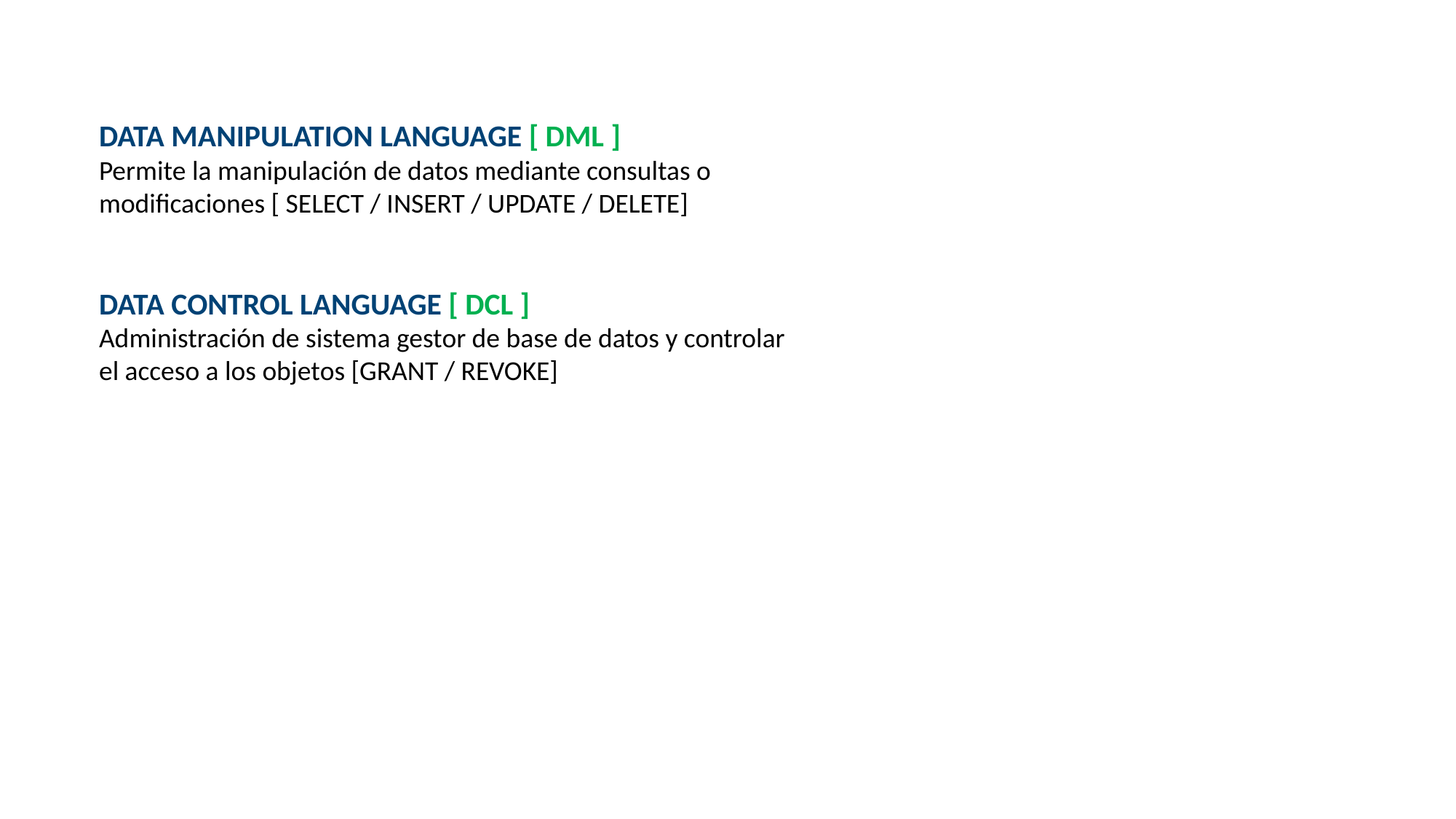

DATA MANIPULATION LANGUAGE [ DML ]
Permite la manipulación de datos mediante consultas o modificaciones [ SELECT / INSERT / UPDATE / DELETE]

DATA CONTROL LANGUAGE [ DCL ]
Administración de sistema gestor de base de datos y controlar el acceso a los objetos [GRANT / REVOKE]